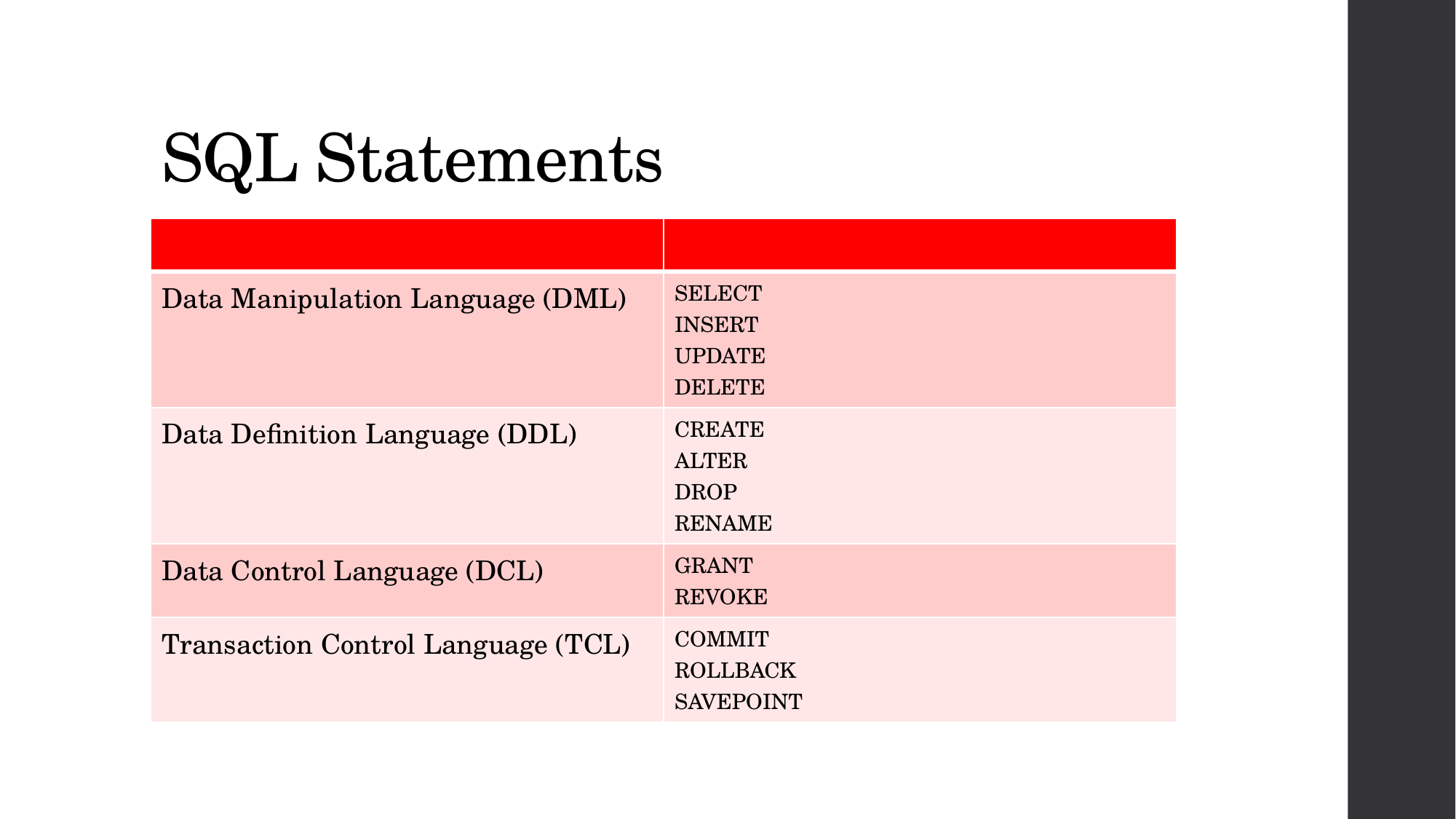

# SQL Statements
|  |  |
| --- | --- |
| Data Manipulation Language (DML) | SELECT INSERT UPDATE DELETE |
| Data Definition Language (DDL) | CREATE ALTER DROP RENAME |
| Data Control Language (DCL) | GRANT REVOKE |
| Transaction Control Language (TCL) | COMMIT ROLLBACK SAVEPOINT |